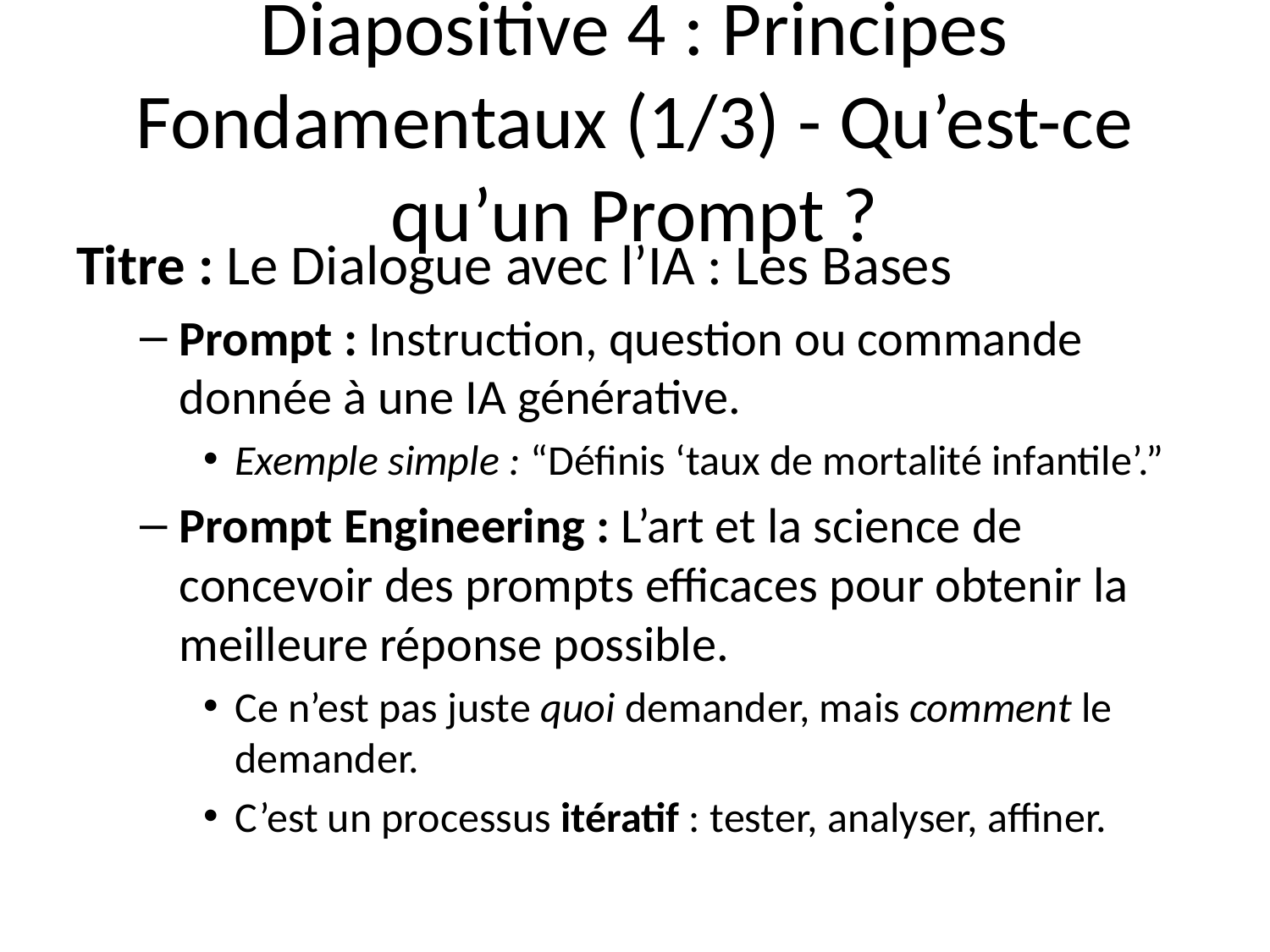

# Diapositive 4 : Principes Fondamentaux (1/3) - Qu’est-ce qu’un Prompt ?
Titre : Le Dialogue avec l’IA : Les Bases
Prompt : Instruction, question ou commande donnée à une IA générative.
Exemple simple : “Définis ‘taux de mortalité infantile’.”
Prompt Engineering : L’art et la science de concevoir des prompts efficaces pour obtenir la meilleure réponse possible.
Ce n’est pas juste quoi demander, mais comment le demander.
C’est un processus itératif : tester, analyser, affiner.